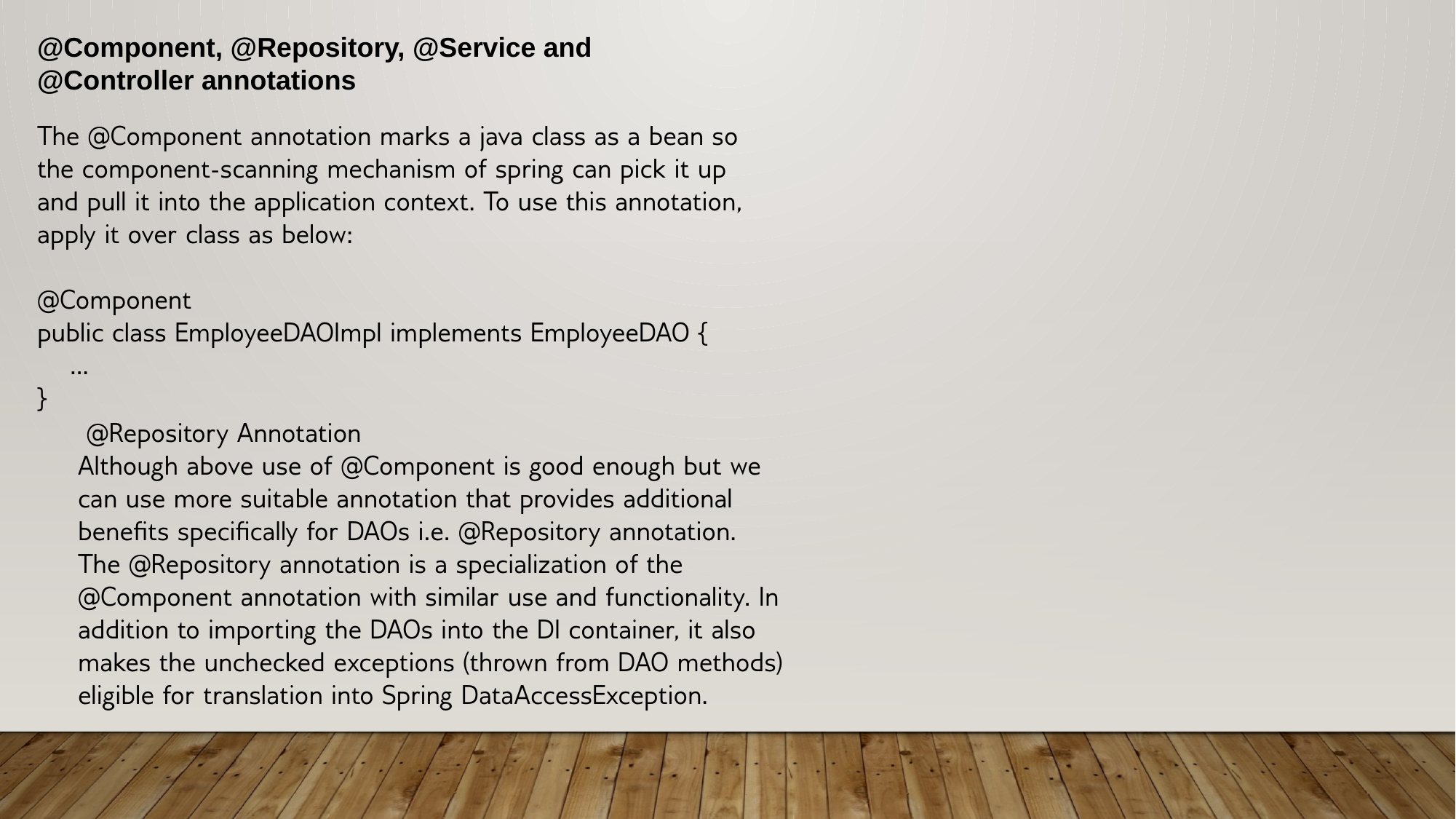

@Component, @Repository, @Service and @Controller annotations
The @Component annotation marks a java class as a bean so the component-scanning mechanism of spring can pick it up and pull it into the application context. To use this annotation, apply it over class as below:

@Component
public class EmployeeDAOImpl implements EmployeeDAO {
    ...
}
 @Repository Annotation
Although above use of @Component is good enough but we can use more suitable annotation that provides additional benefits specifically for DAOs i.e. @Repository annotation. The @Repository annotation is a specialization of the @Component annotation with similar use and functionality. In addition to importing the DAOs into the DI container, it also makes the unchecked exceptions (thrown from DAO methods) eligible for translation into Spring DataAccessException.